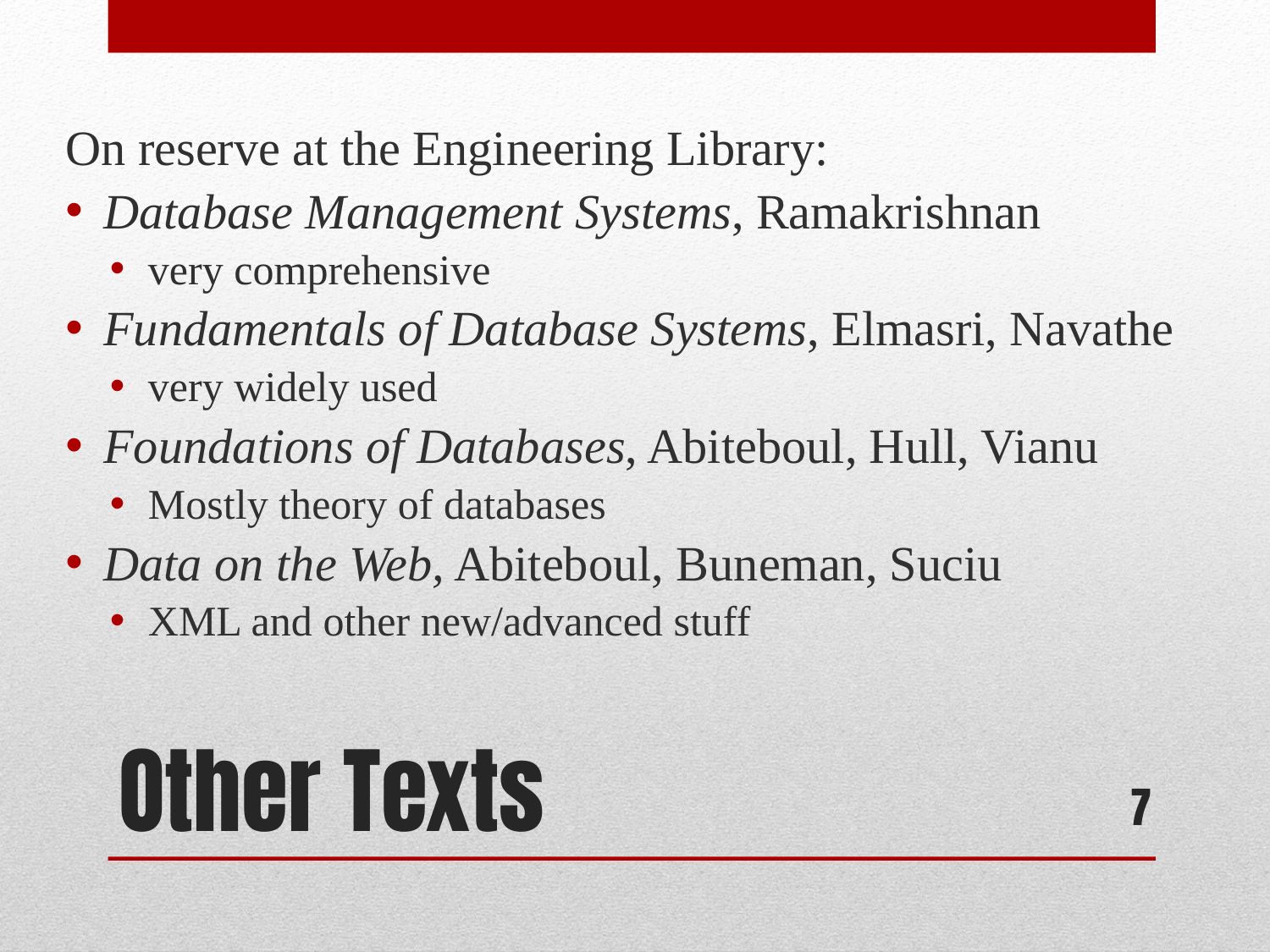

On reserve at the Engineering Library:
Database Management Systems, Ramakrishnan
very comprehensive
Fundamentals of Database Systems, Elmasri, Navathe
very widely used
Foundations of Databases, Abiteboul, Hull, Vianu
Mostly theory of databases
Data on the Web, Abiteboul, Buneman, Suciu
XML and other new/advanced stuff

# Other Texts
7